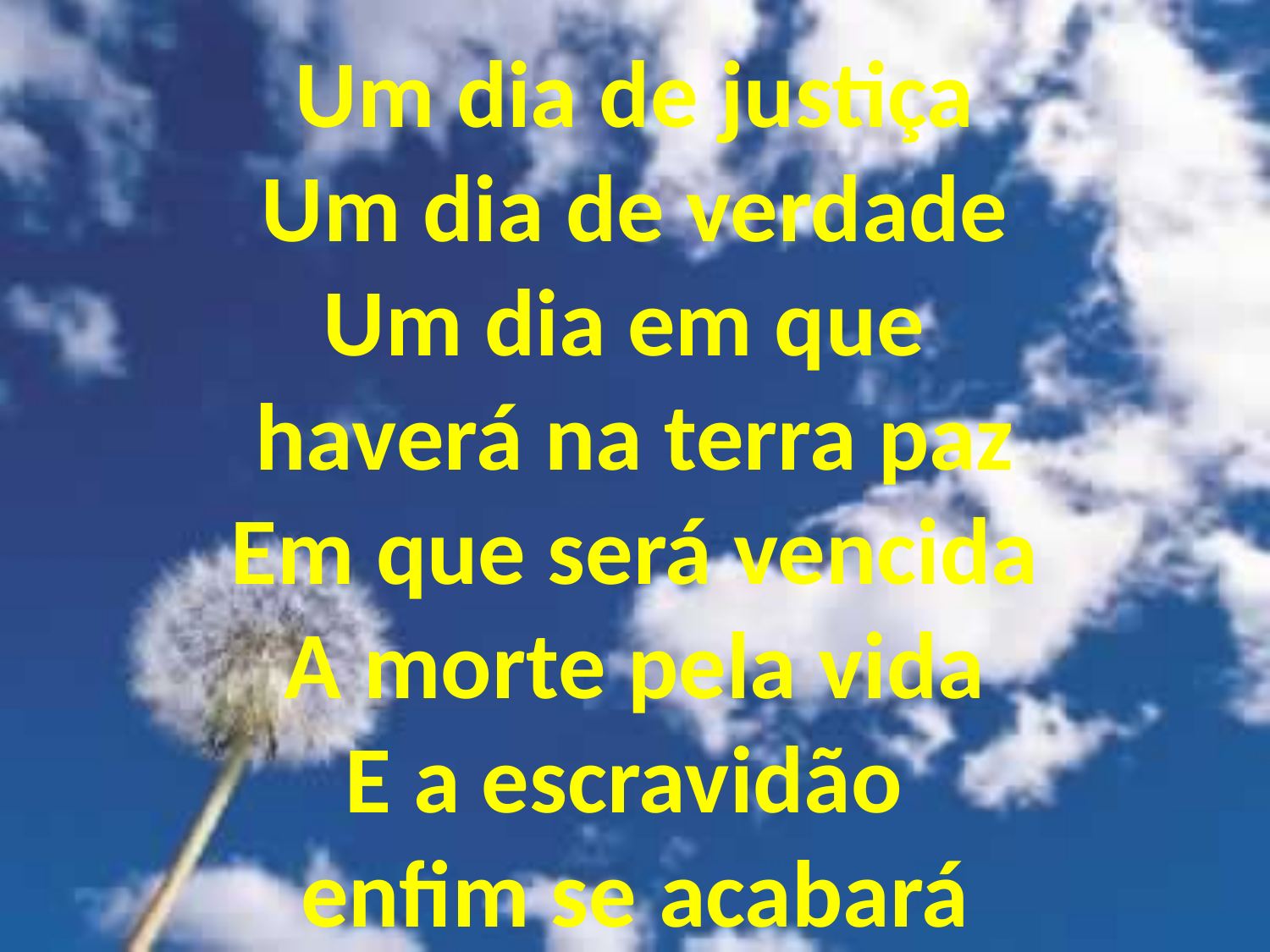

Um dia de justiça
Um dia de verdade
Um dia em que
haverá na terra paz
Em que será vencida
A morte pela vida
E a escravidão
enfim se acabará